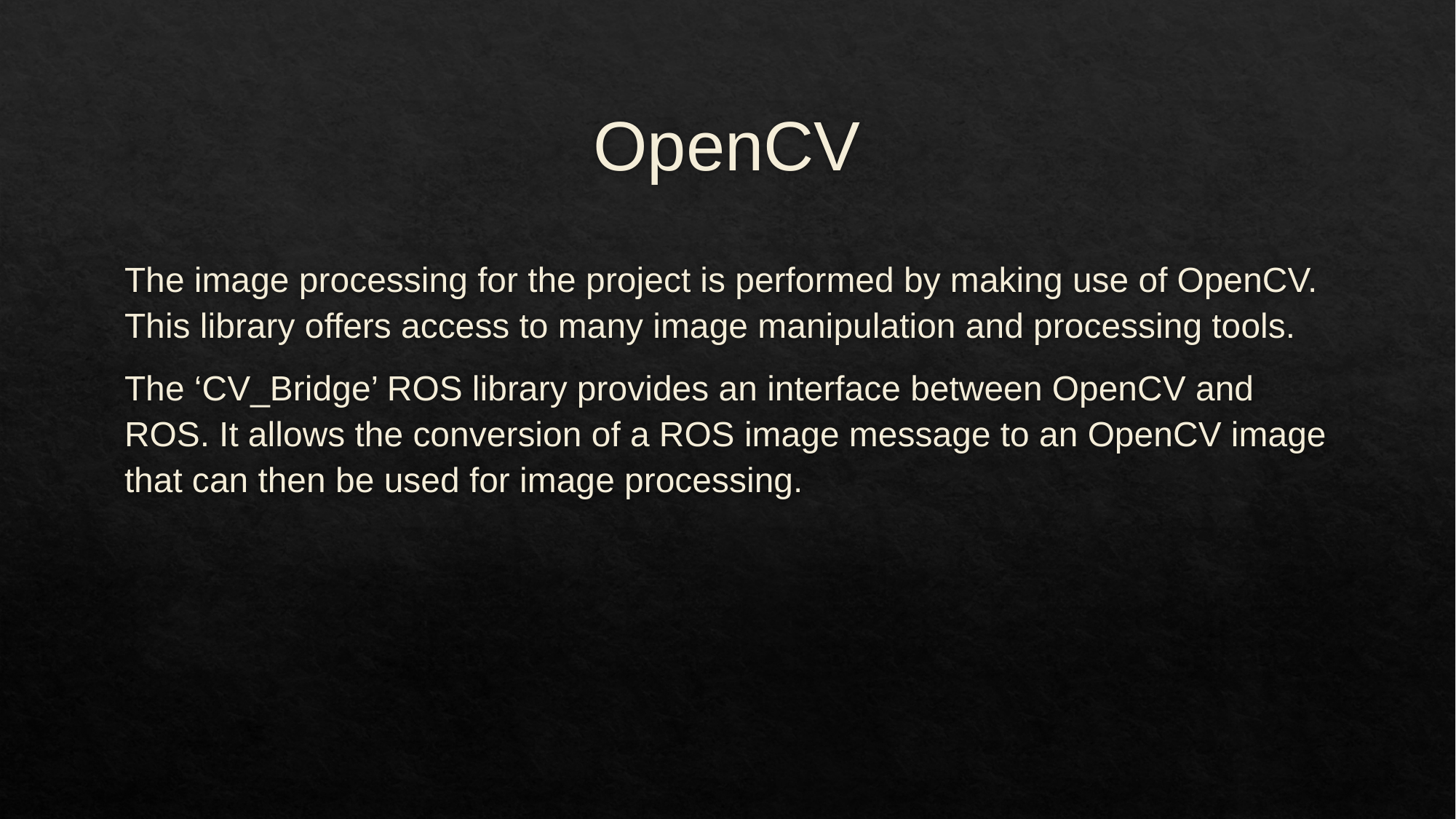

# OpenCV
The image processing for the project is performed by making use of OpenCV. This library offers access to many image manipulation and processing tools.
The ‘CV_Bridge’ ROS library provides an interface between OpenCV and ROS. It allows the conversion of a ROS image message to an OpenCV image that can then be used for image processing.